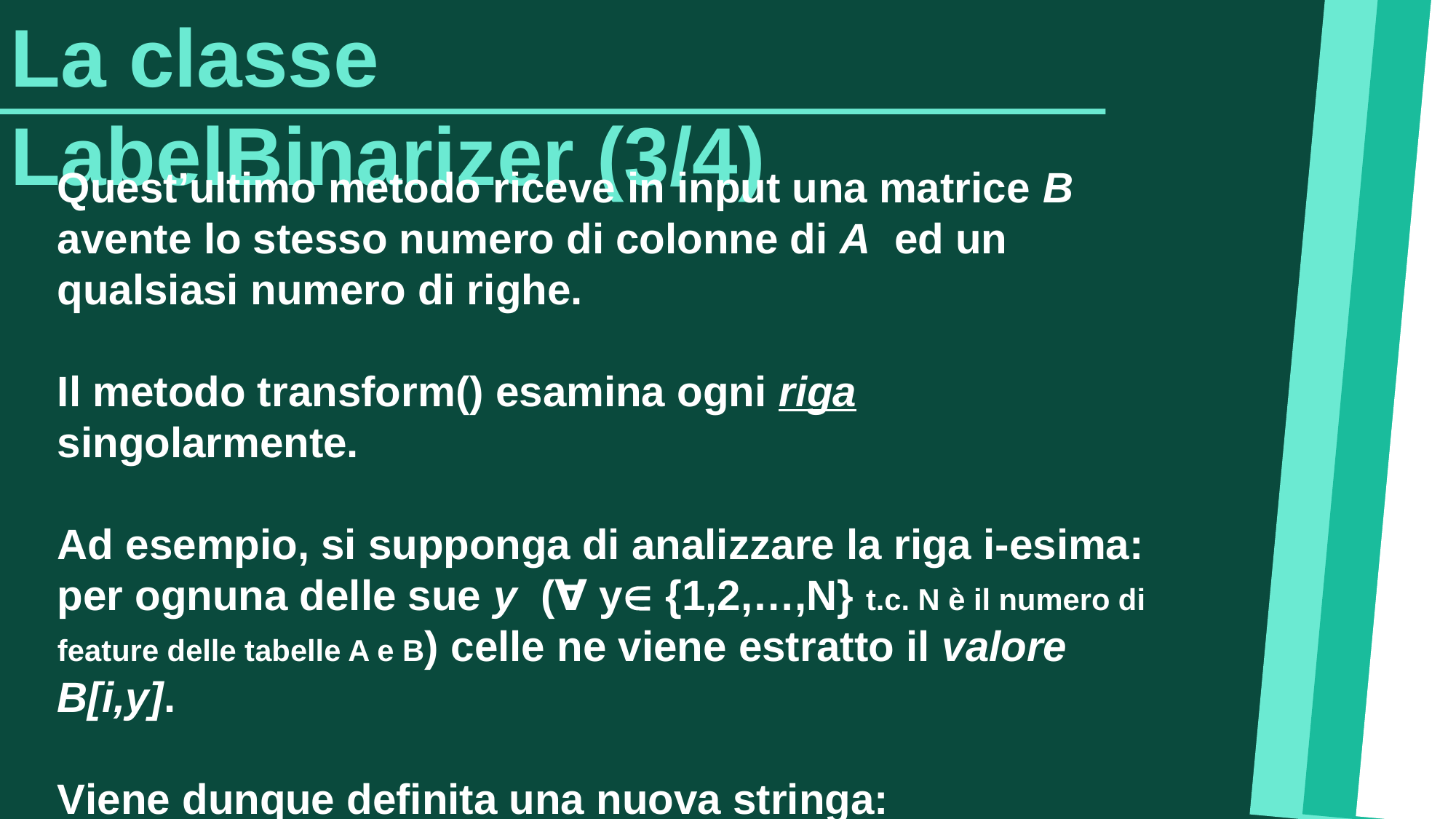

La classe LabelBinarizer (3/4)

Quest’ultimo metodo riceve in input una matrice B  avente lo stesso numero di colonne di A  ed un qualsiasi numero di righe.

Il metodo transform() esamina ogni riga  singolarmente.

Ad esempio, si supponga di analizzare la riga i-esima: per ognuna delle sue y  (∀ y∈ {1,2,…,N} t.c. N è il numero di feature delle tabelle A e B) celle ne viene estratto il valore B[i,y].

Viene dunque definita una nuova stringa:
String labelB = y +  B[i][y]